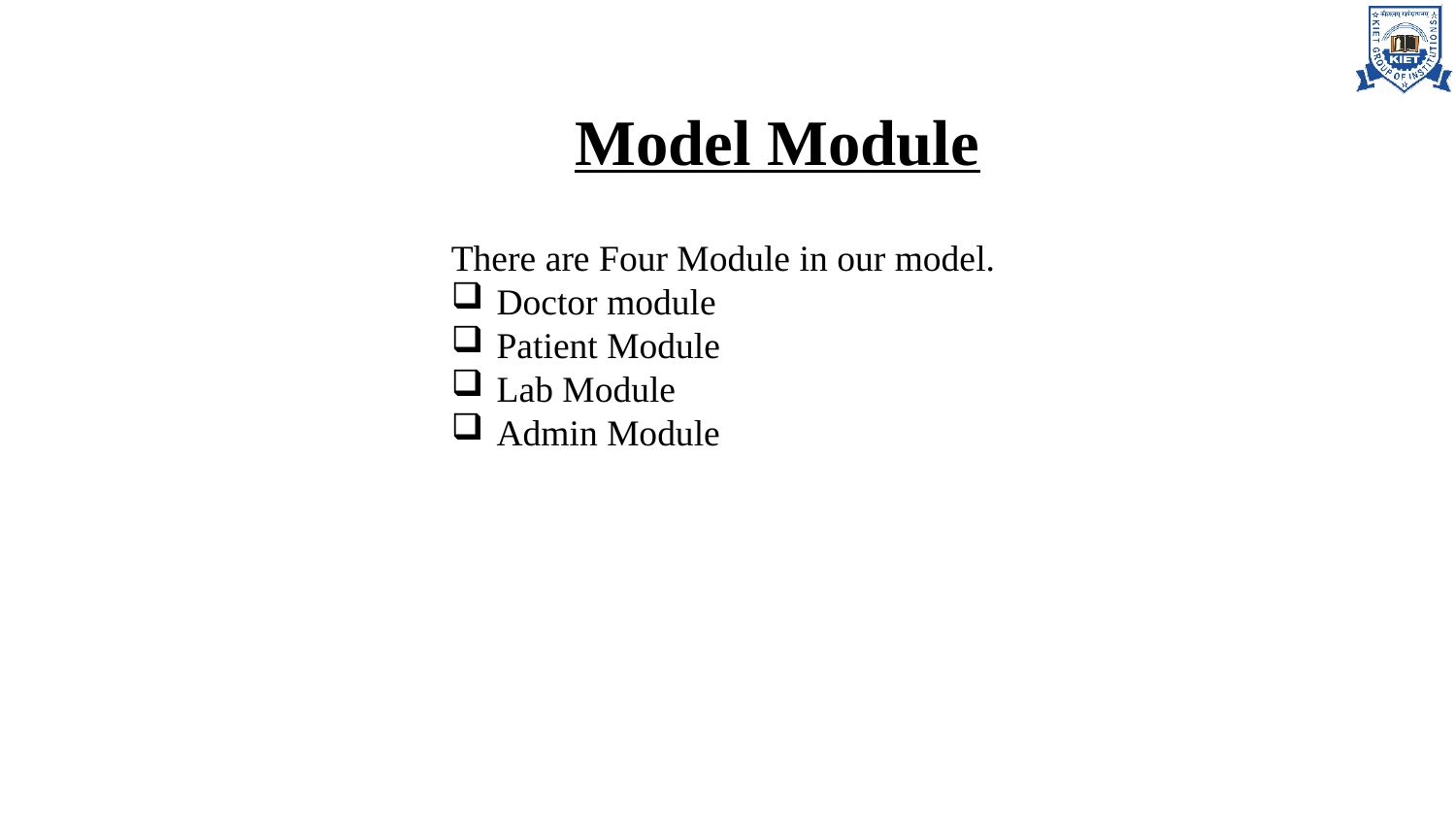

Model Module
There are Four Module in our model.
Doctor module
Patient Module
Lab Module
Admin Module